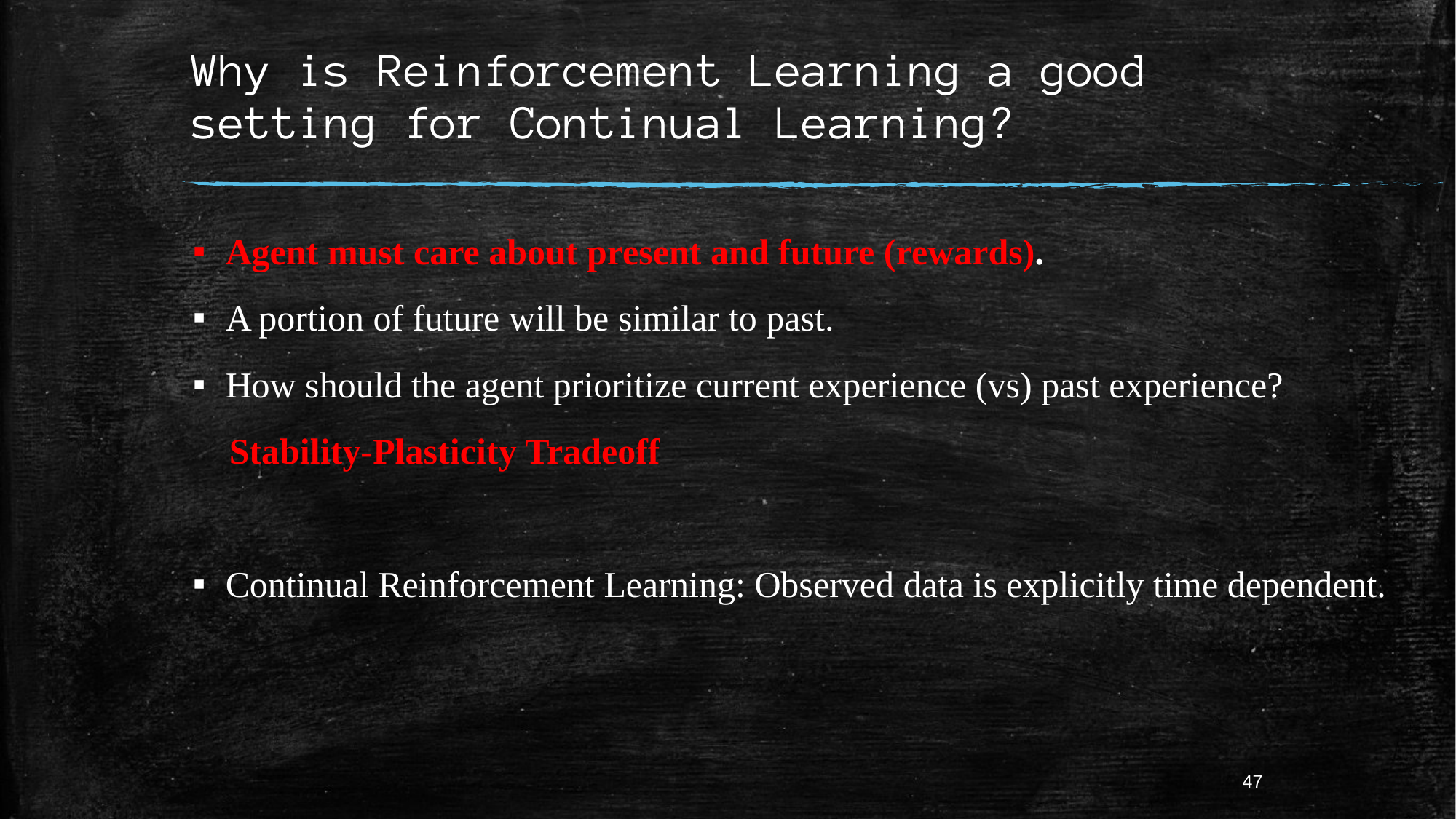

# Why is Reinforcement Learning a good setting for Continual Learning?
Agent must care about present and future (rewards).
A portion of future will be similar to past.
How should the agent prioritize current experience (vs) past experience?
    Stability-Plasticity Tradeoff

Continual Reinforcement Learning: Observed data is explicitly time dependent.
47